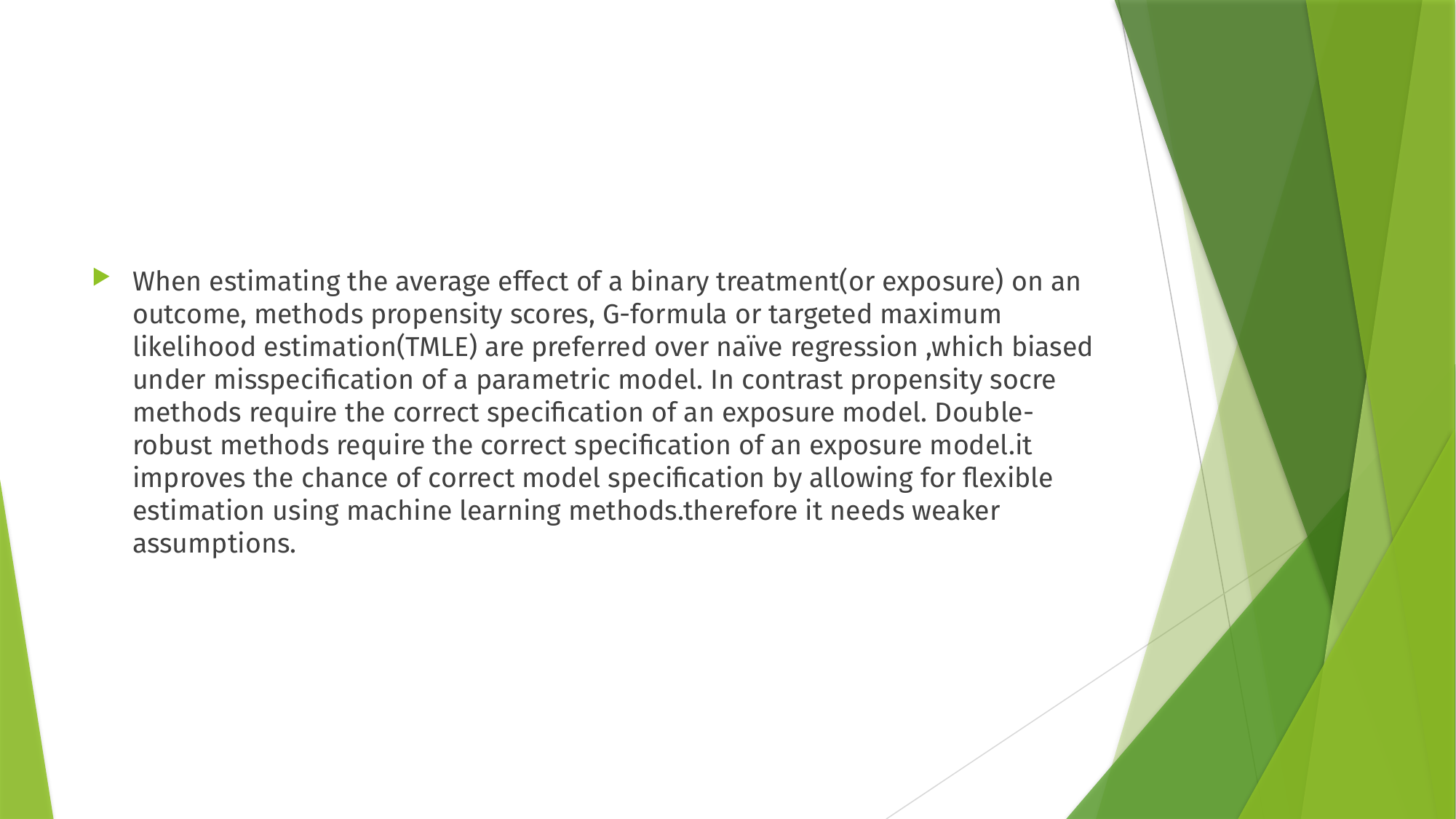

#
When estimating the average effect of a binary treatment(or exposure) on an outcome, methods propensity scores, G-formula or targeted maximum likelihood estimation(TMLE) are preferred over naïve regression ,which biased under misspecification of a parametric model. In contrast propensity socre methods require the correct specification of an exposure model. Double-robust methods require the correct specification of an exposure model.it improves the chance of correct model specification by allowing for flexible estimation using machine learning methods.therefore it needs weaker assumptions.